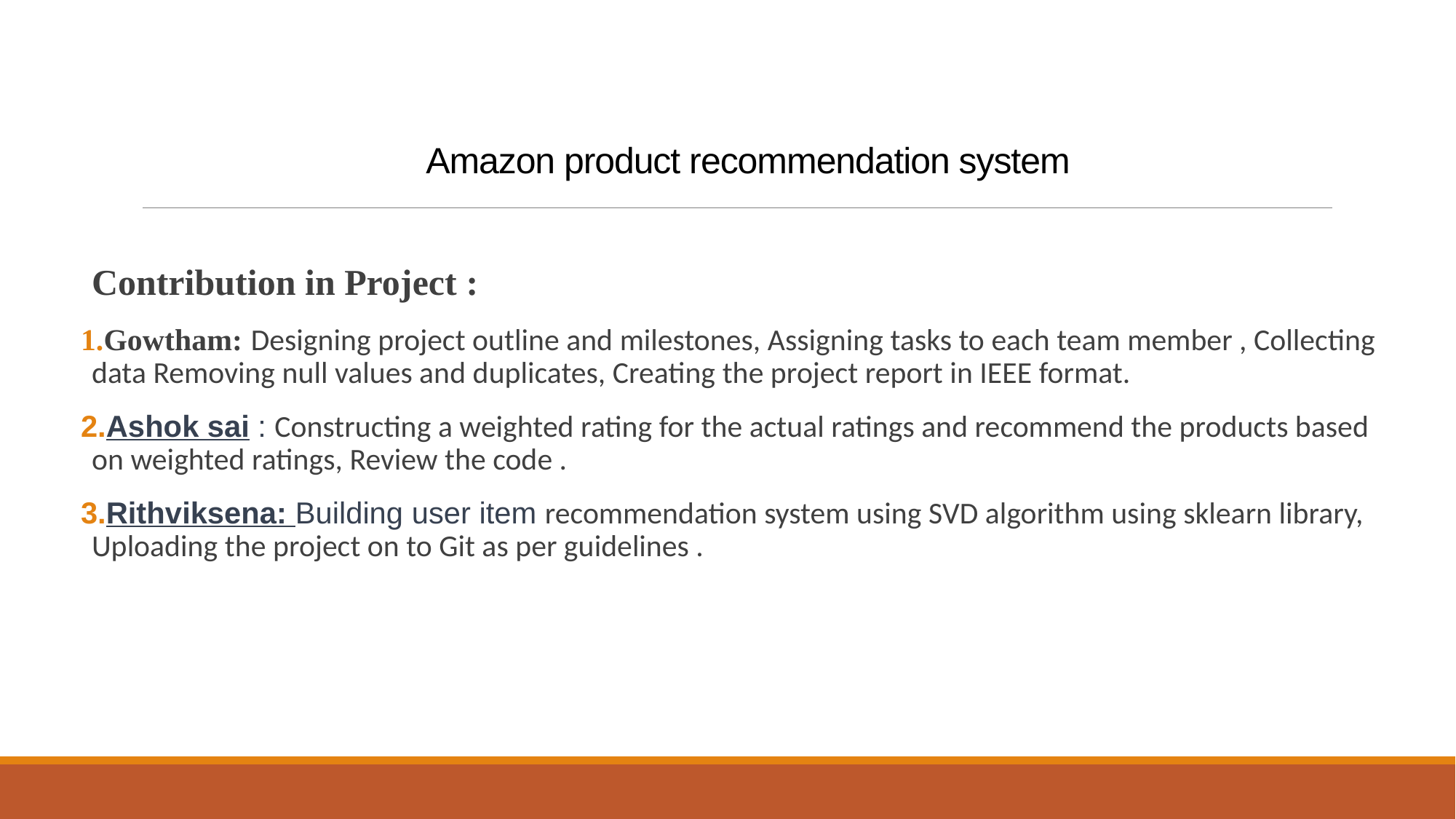

# Amazon product recommendation system
Contribution in Project :
Gowtham: Designing project outline and milestones, Assigning tasks to each team member , Collecting data Removing null values and duplicates, Creating the project report in IEEE format.
Ashok sai : Constructing a weighted rating for the actual ratings and recommend the products based on weighted ratings, Review the code .
Rithviksena: Building user item recommendation system using SVD algorithm using sklearn library, Uploading the project on to Git as per guidelines .